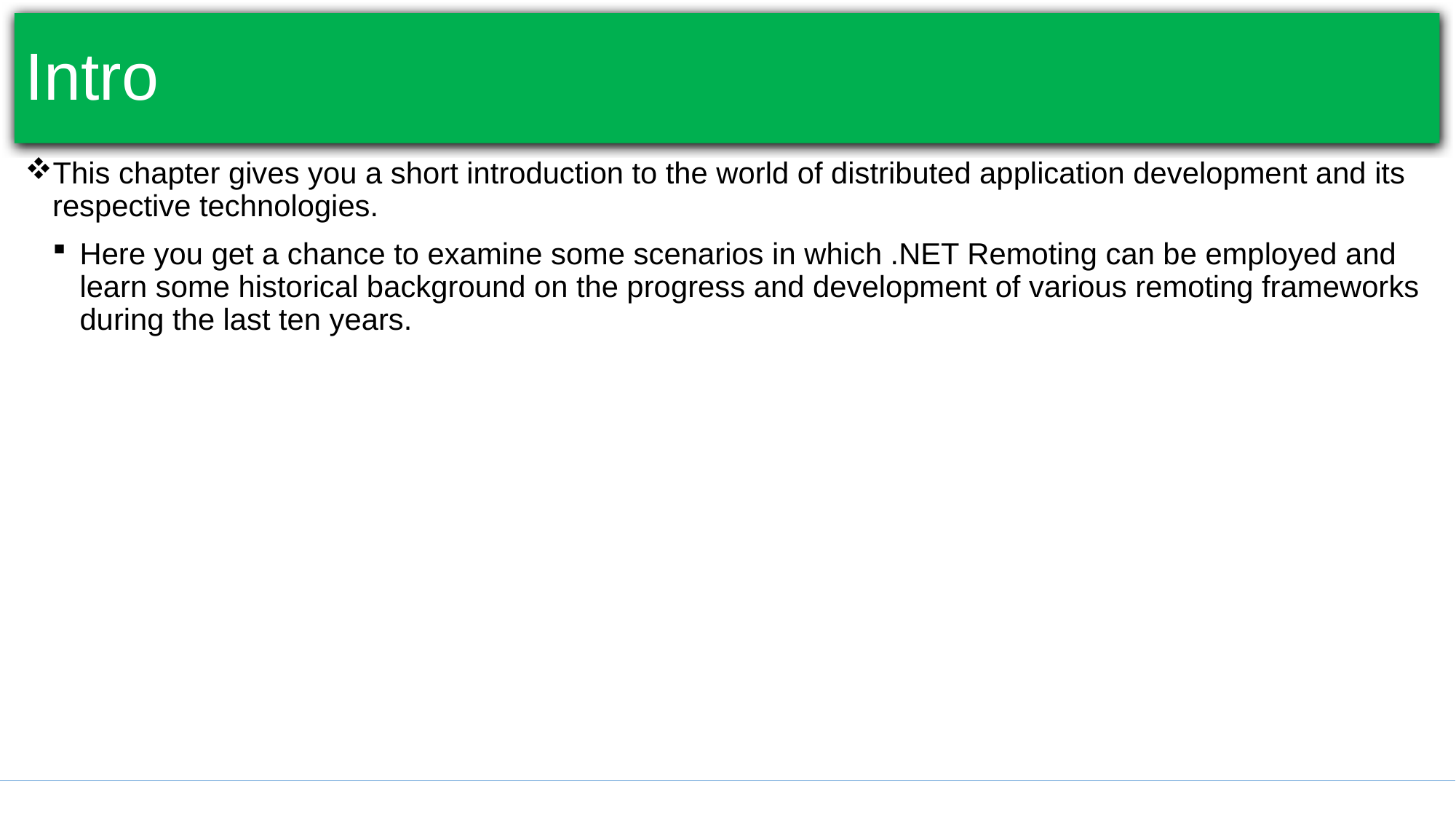

# Intro
This chapter gives you a short introduction to the world of distributed application development and its respective technologies.
Here you get a chance to examine some scenarios in which .NET Remoting can be employed and learn some historical background on the progress and development of various remoting frameworks during the last ten years.